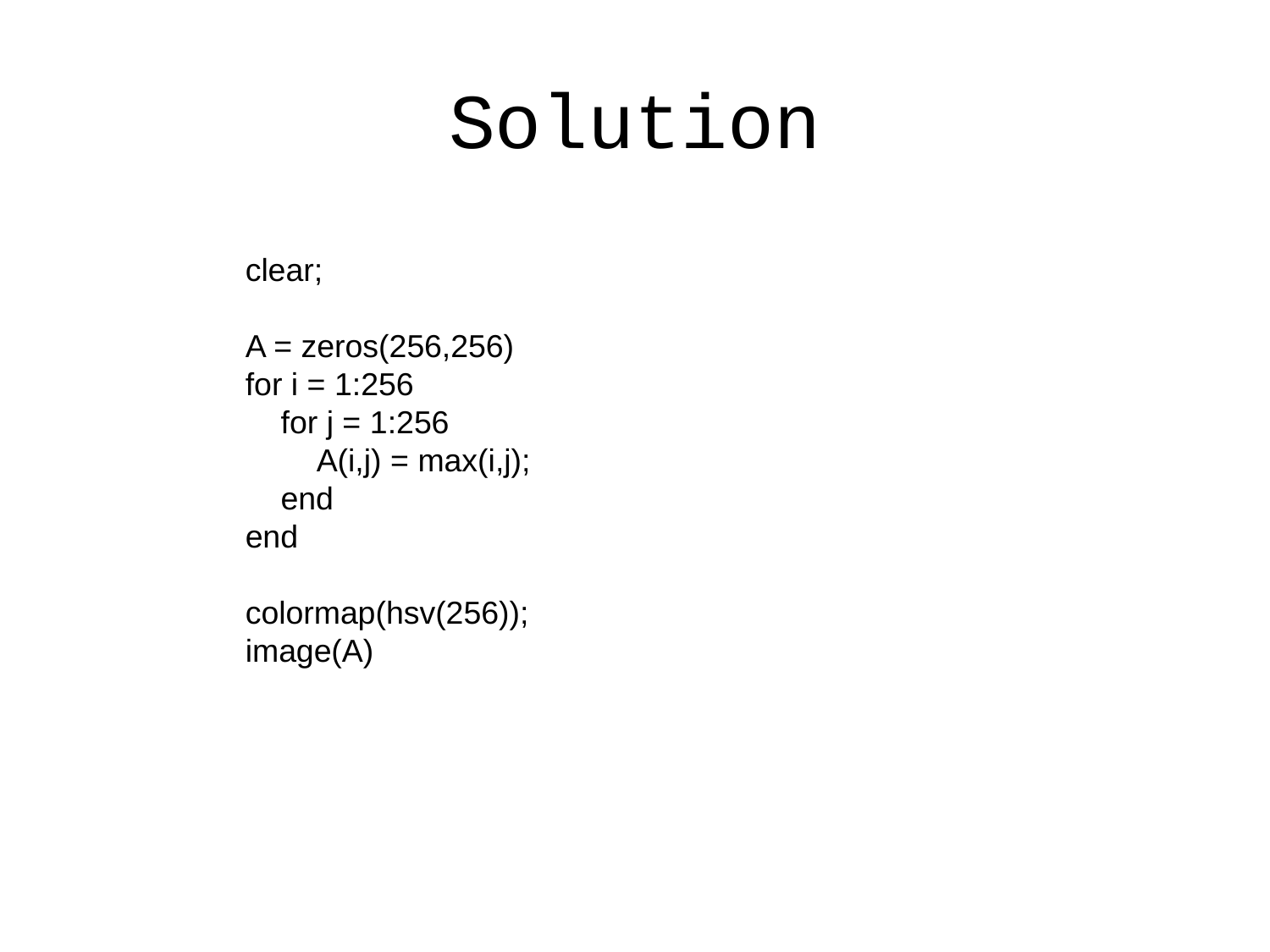

# Solution
clear;

A = zeros(256,256)
for i = 1:256
    for j = 1:256
        A(i,j) = max(i,j);
    end
end

colormap(hsv(256));
image(A)